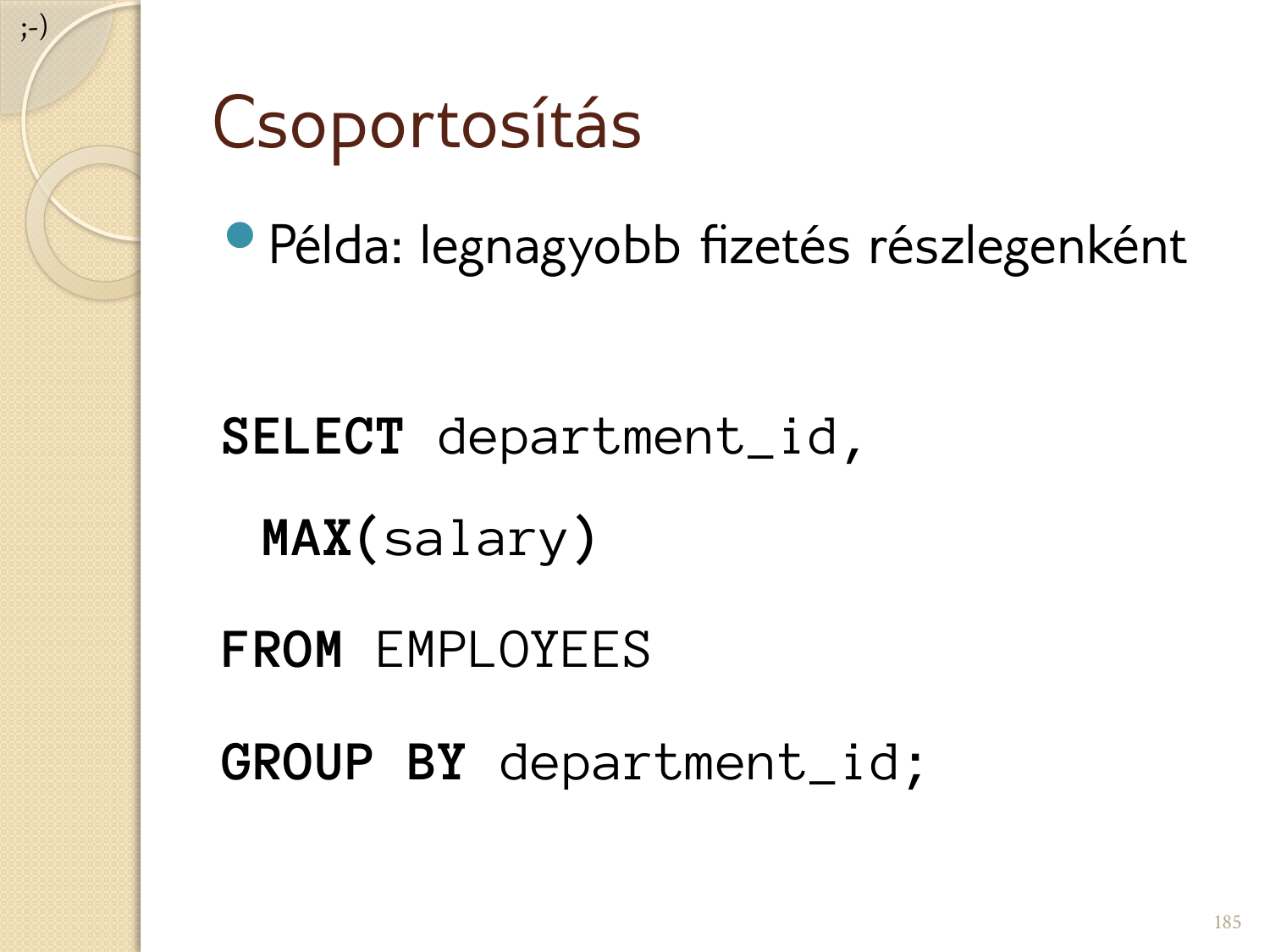

;-)
# Csoportosítás
Példa: legnagyobb fizetés részlegenként

SELECT department_id, MAX(salary)
FROM EMPLOYEES
GROUP BY department_id;
185